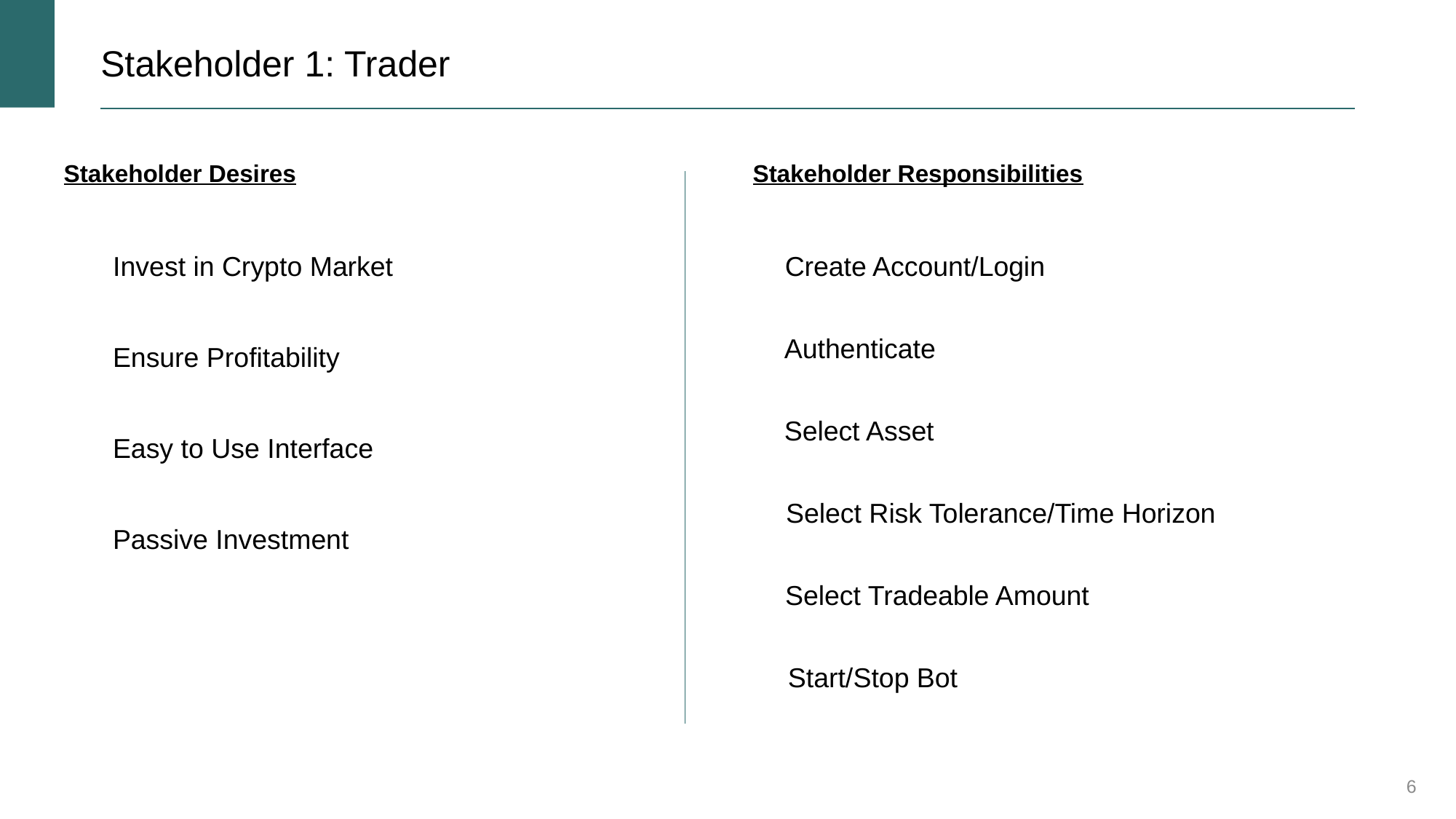

# Stakeholder 1: Trader

Stakeholder Desires
Stakeholder Responsibilities
Invest in Crypto Market
Create Account/Login
Authenticate
Ensure Profitability
Select Asset
Easy to Use Interface
Select Risk Tolerance/Time Horizon
Passive Investment
Select Tradeable Amount
Start/Stop Bot

6